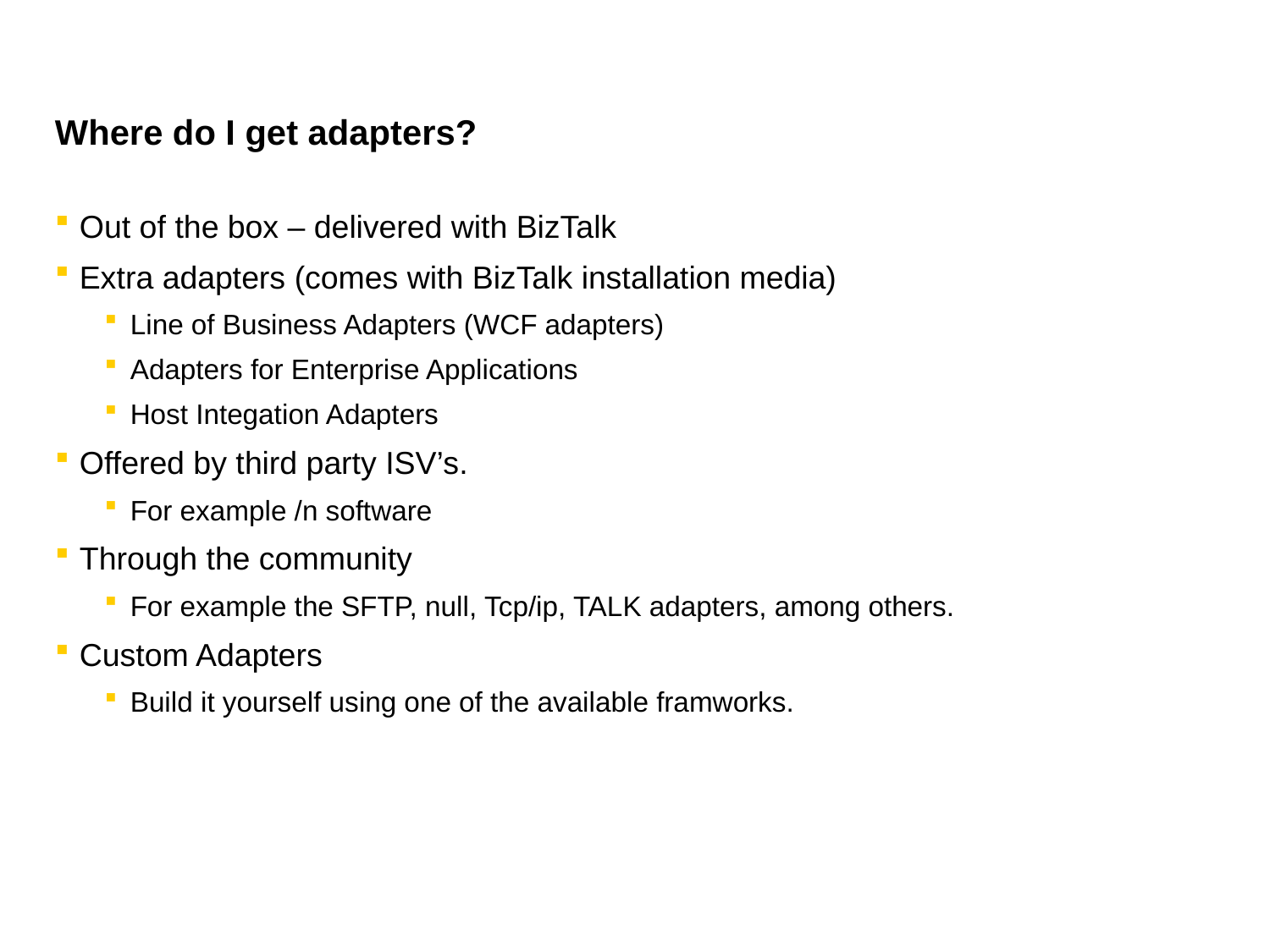

# Where do I get adapters?
Out of the box – delivered with BizTalk
Extra adapters (comes with BizTalk installation media)
Line of Business Adapters (WCF adapters)
Adapters for Enterprise Applications
Host Integation Adapters
Offered by third party ISV’s.
For example /n software
Through the community
For example the SFTP, null, Tcp/ip, TALK adapters, among others.
Custom Adapters
Build it yourself using one of the available framworks.